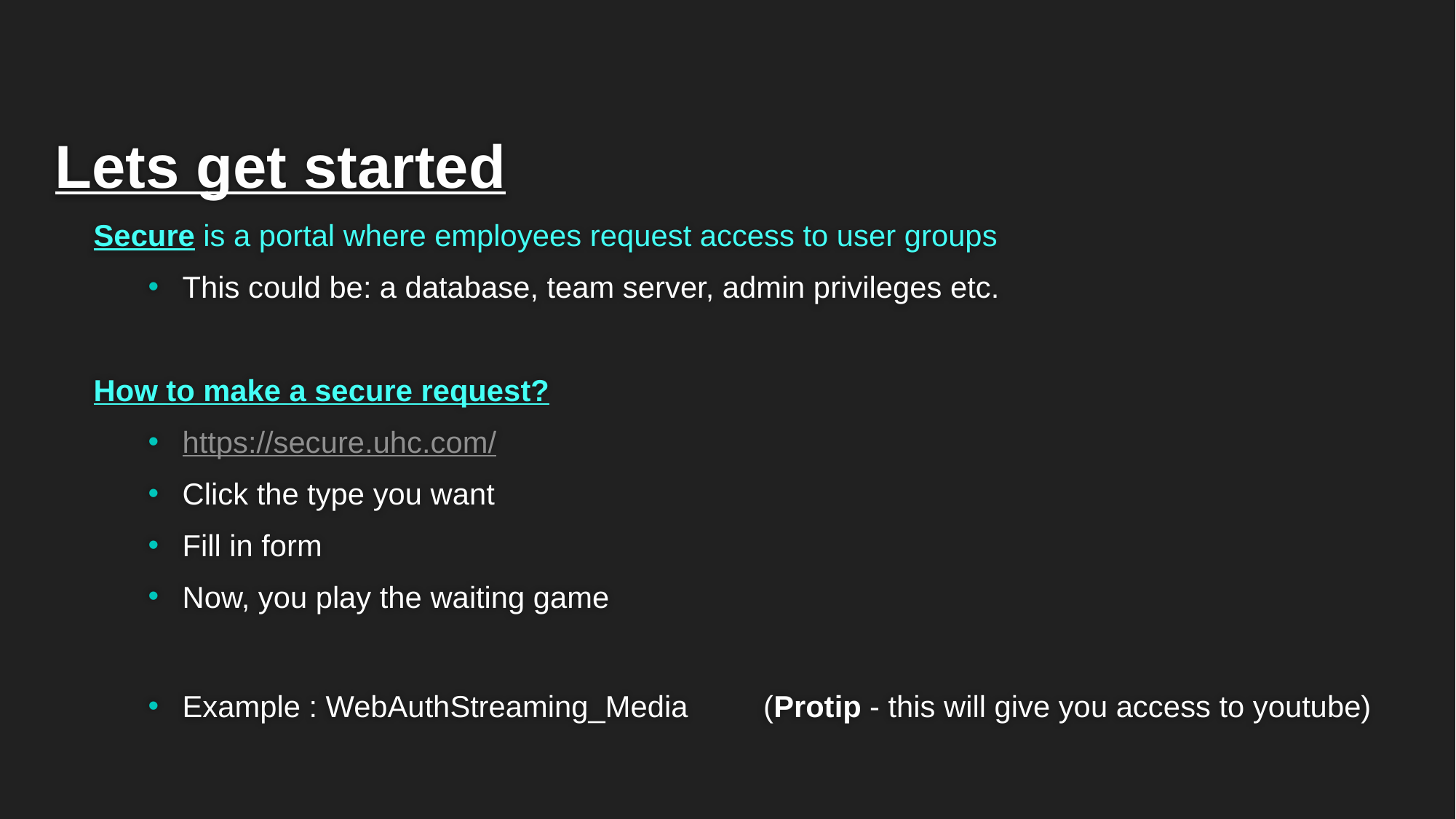

# Lets get started

Secure is a portal where employees request access to user groups
This could be: a database, team server, admin privileges etc.

How to make a secure request?
https://secure.uhc.com/
Click the type you want
Fill in form
Now, you play the waiting game

Example : WebAuthStreaming_Media         (Protip - this will give you access to youtube)